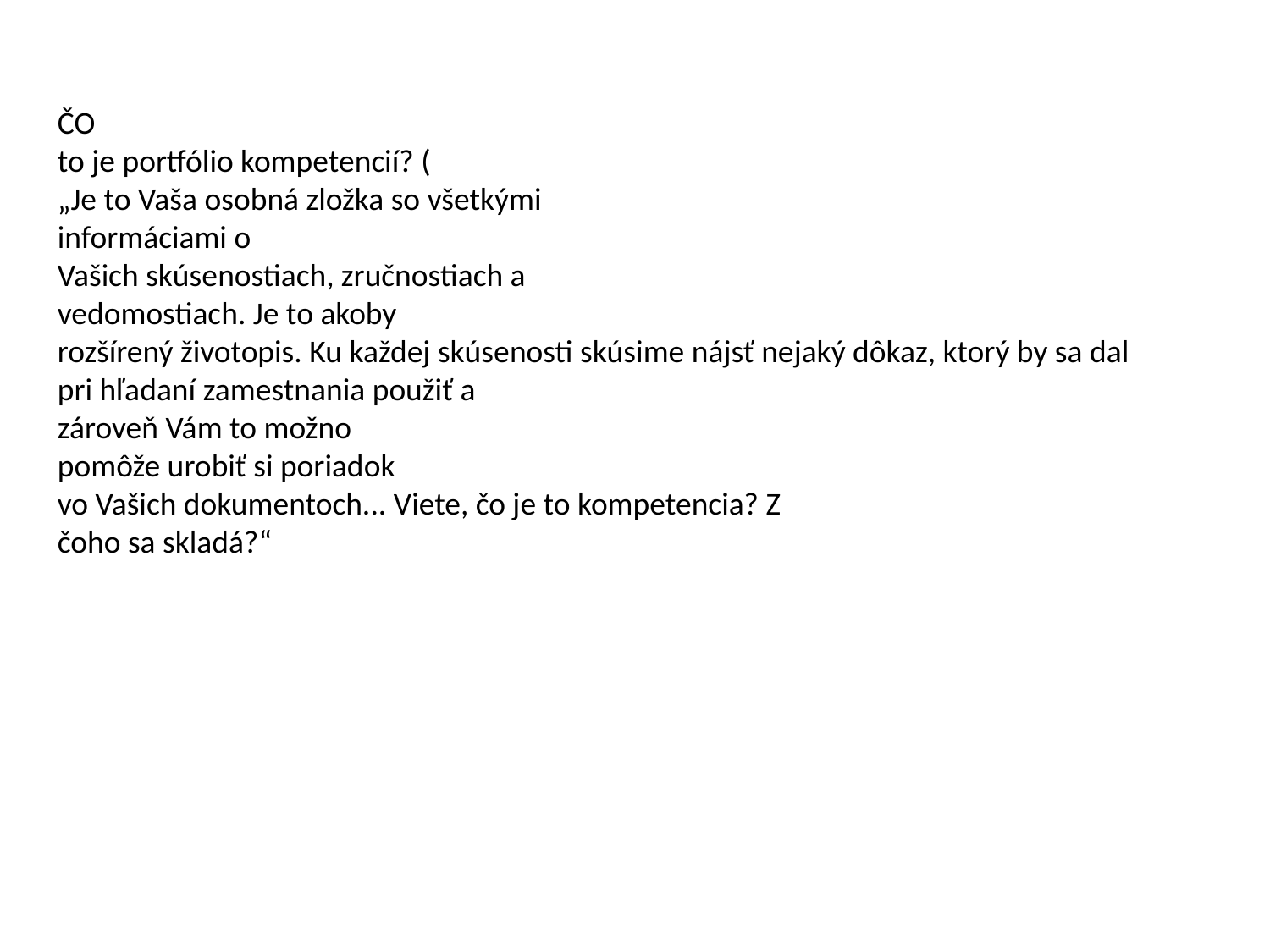

ČO
to je portfólio kompetencií? (
„Je to Vaša osobná zložka so všetkými
informáciami o
Vašich skúsenostiach, zručnostiach a
vedomostiach. Je to akoby
rozšírený životopis. Ku každej skúsenosti skúsime nájsť nejaký dôkaz, ktorý by sa dal
pri hľadaní zamestnania použiť a
zároveň Vám to možno
pomôže urobiť si poriadok
vo Vašich dokumentoch... Viete, čo je to kompetencia? Z
čoho sa skladá?“